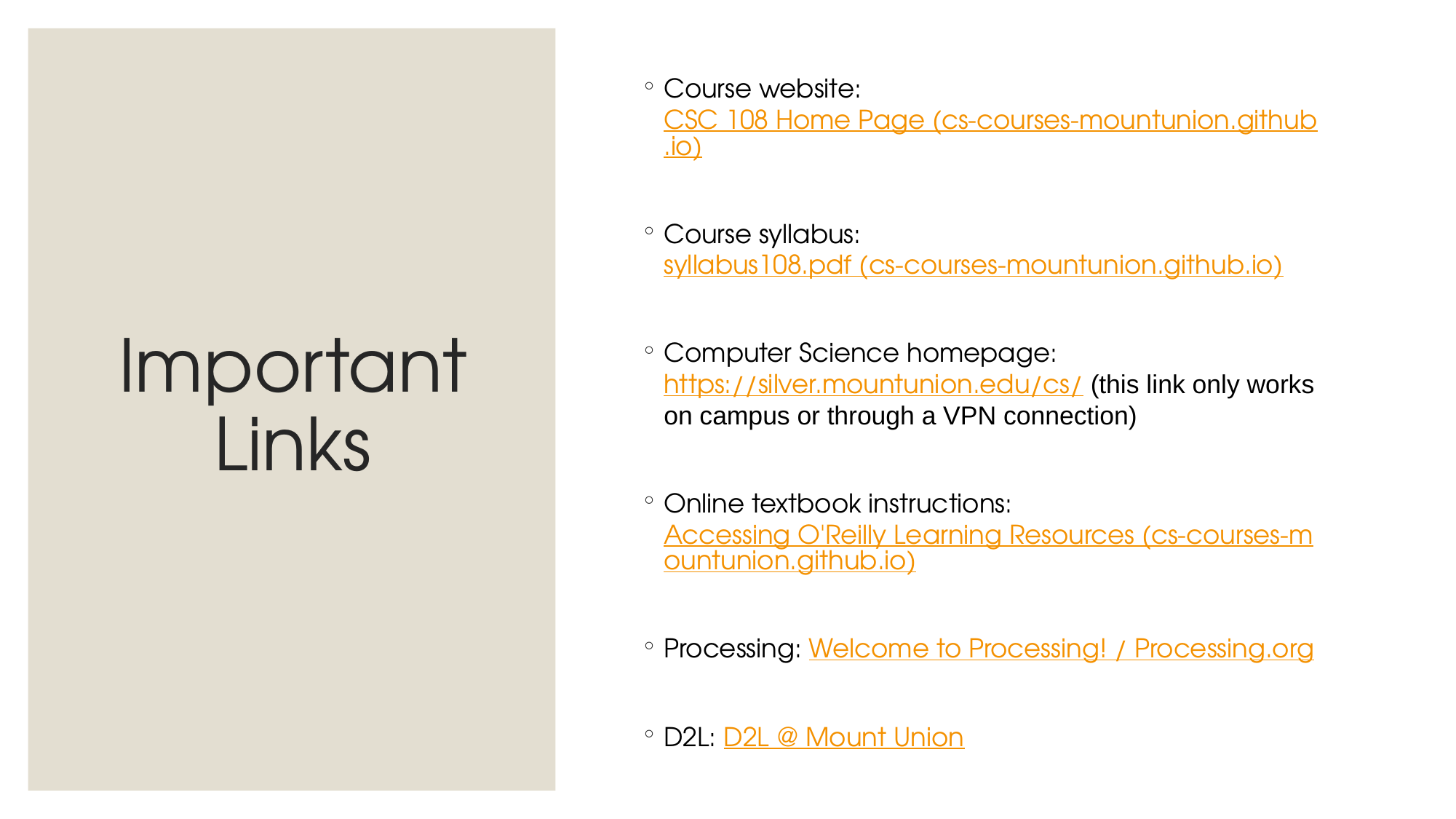

# Important Links
Course website: CSC 108 Home Page (cs-courses-mountunion.github.io)

Course syllabus: syllabus108.pdf (cs-courses-mountunion.github.io)

Computer Science homepage: https://silver.mountunion.edu/cs/ (this link only works on campus or through a VPN connection)

Online textbook instructions: Accessing O'Reilly Learning Resources (cs-courses-mountunion.github.io)

Processing: Welcome to Processing! / Processing.org

D2L: D2L @ Mount Union